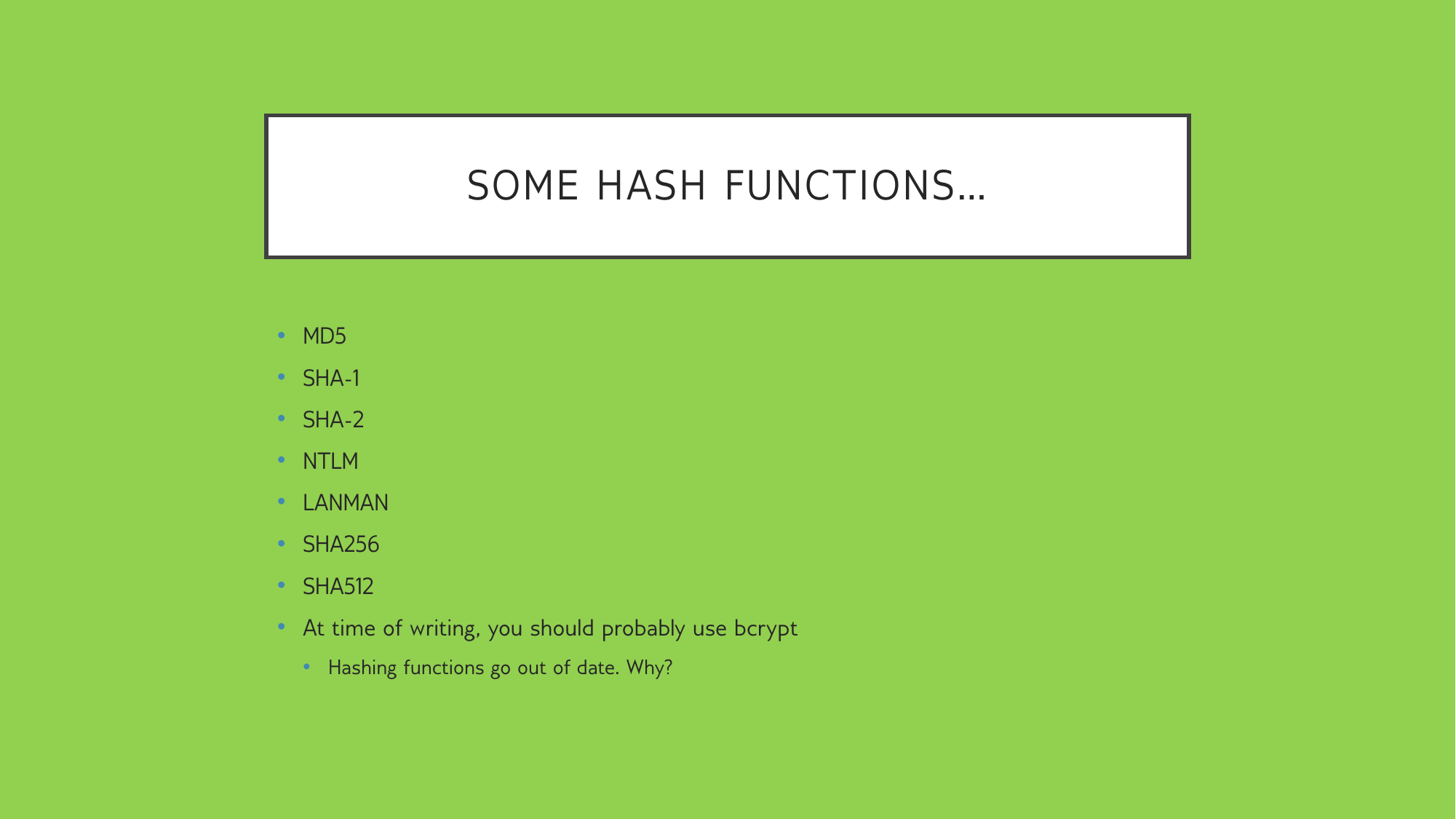

# Some hash functions…
MD5
SHA-1
SHA-2
NTLM
LANMAN
SHA256
SHA512
At time of writing, you should probably use bcrypt
Hashing functions go out of date. Why?